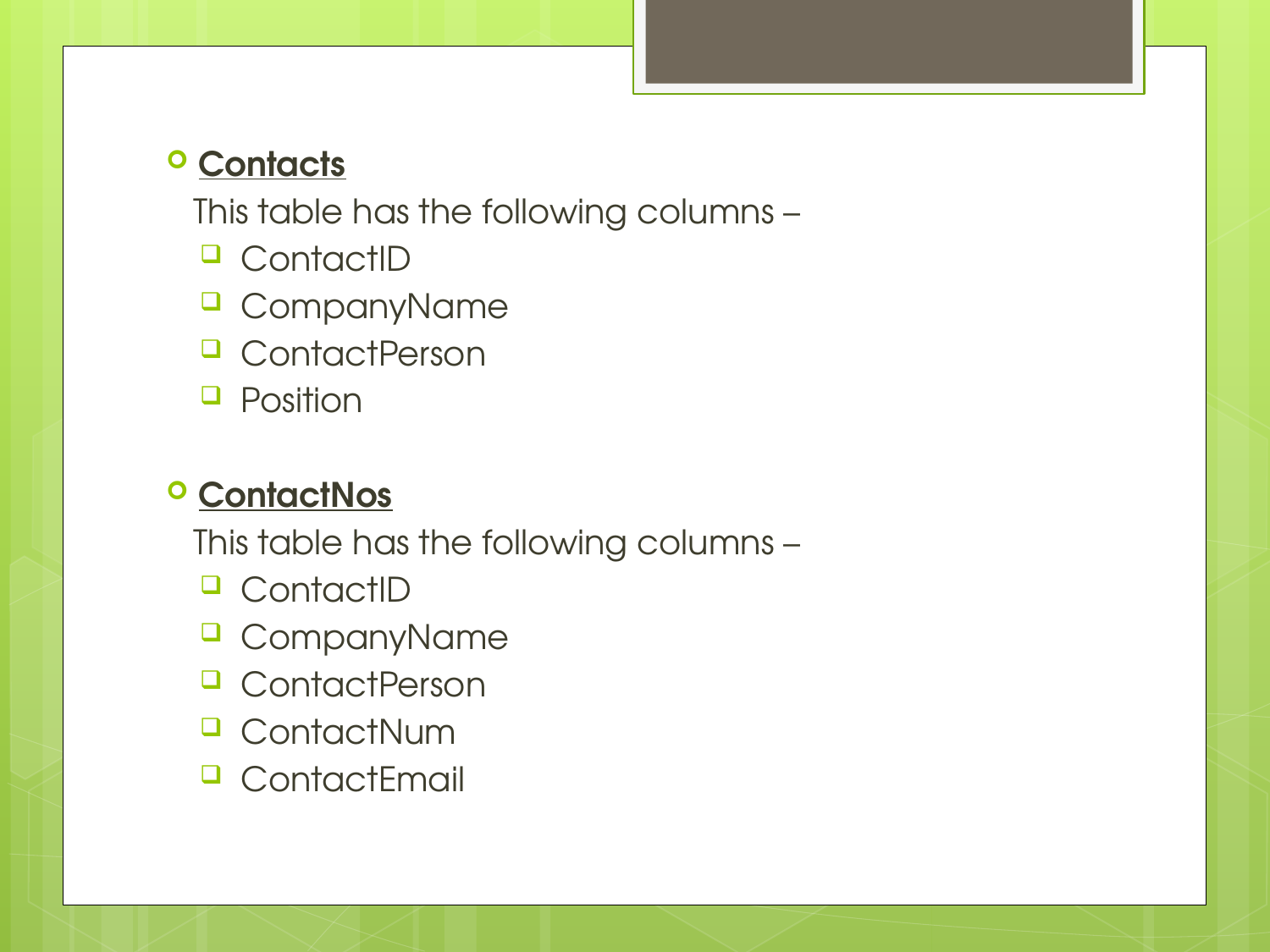

Contacts
   This table has the following columns –
ContactID
CompanyName
ContactPerson
Position

ContactNos
   This table has the following columns –
ContactID
CompanyName
ContactPerson
ContactNum
ContactEmail